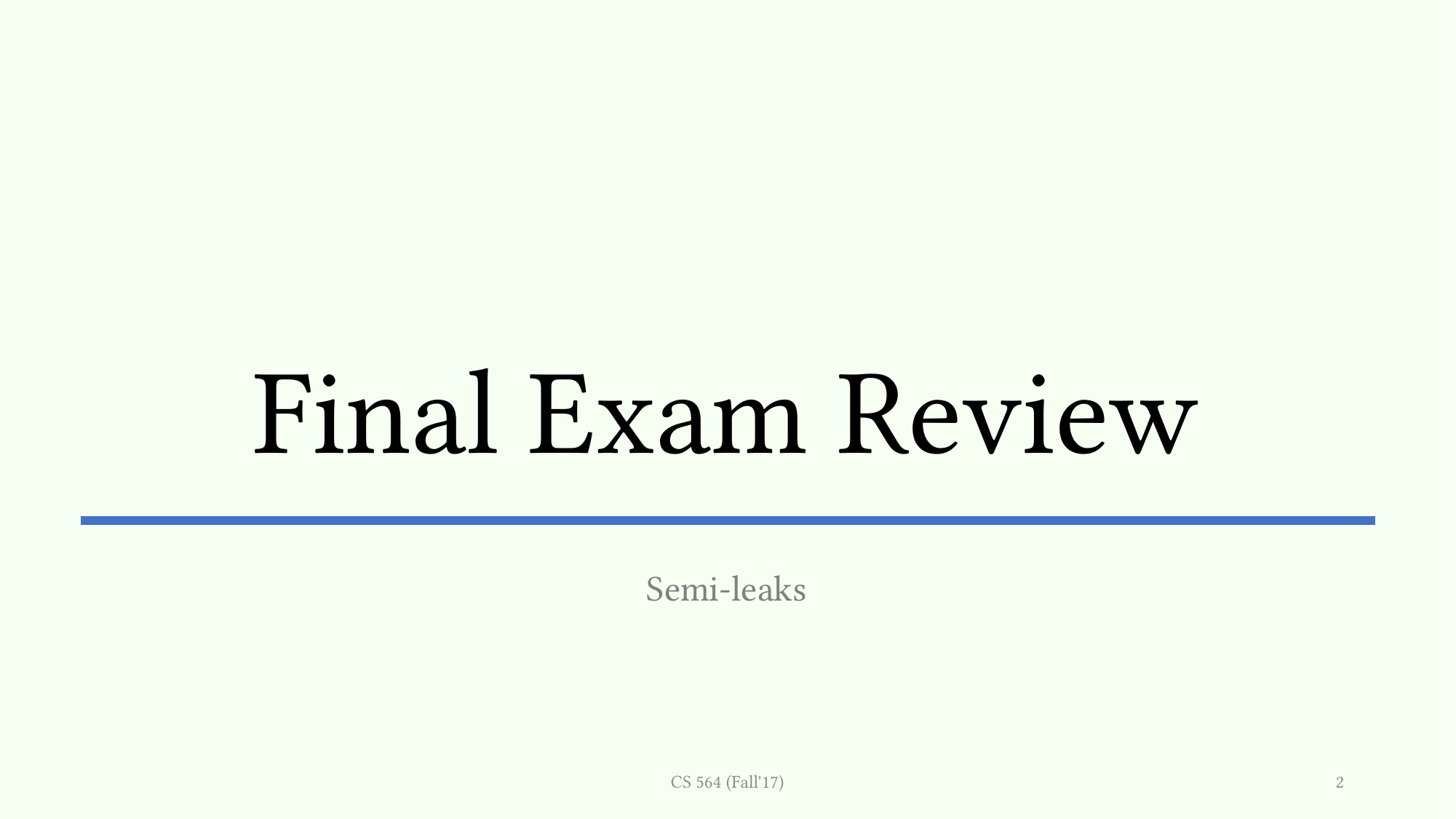

# Final Exam Review
Semi-leaks
CS 564 (Fall'17)
2